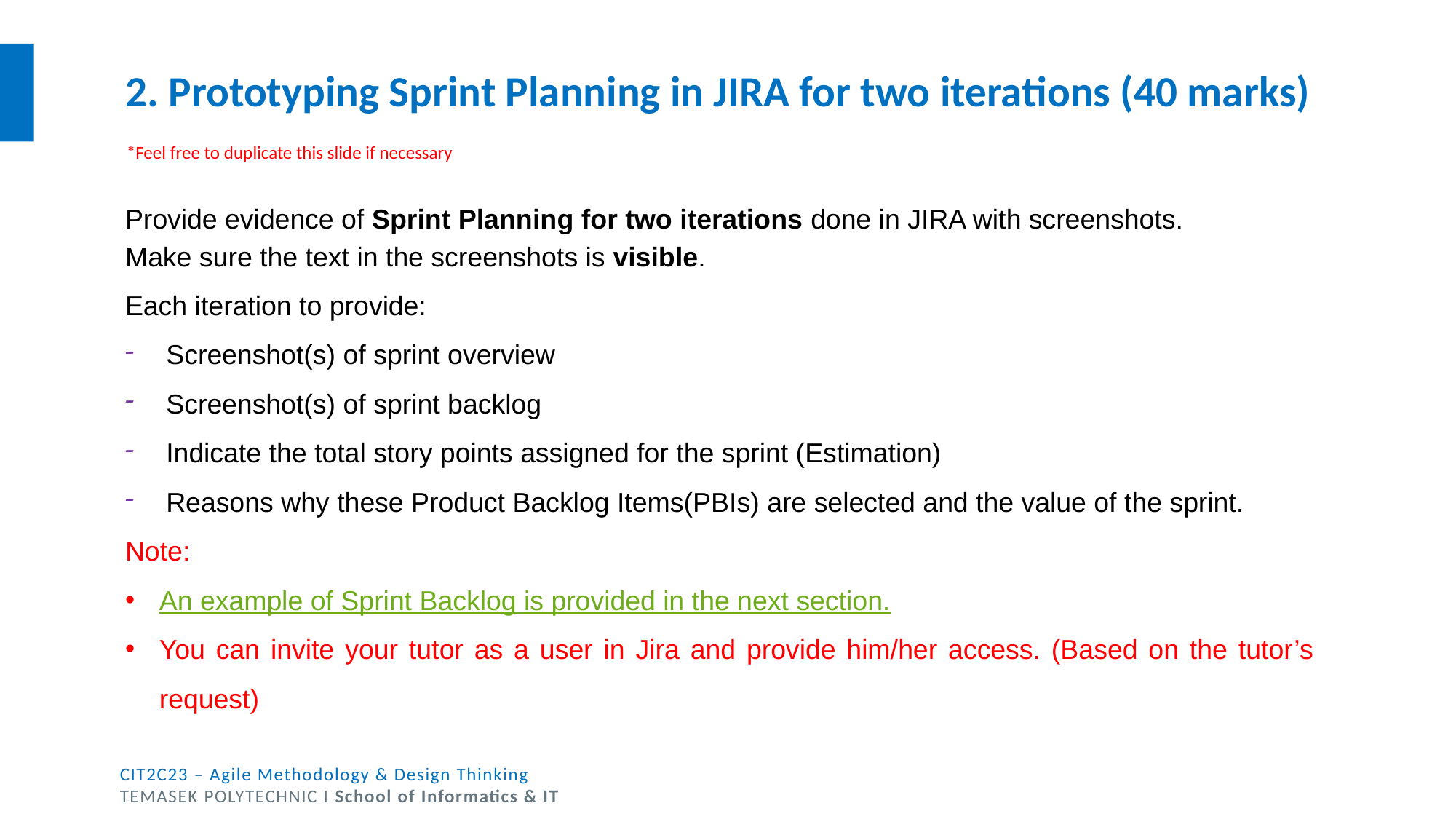

# 2. Prototyping Sprint Planning in JIRA for two iterations (40 marks)
*Feel free to duplicate this slide if necessary
Provide evidence of Sprint Planning for two iterations done in JIRA with screenshots.
Make sure the text in the screenshots is visible.
Each iteration to provide:
Screenshot(s) of sprint overview
Screenshot(s) of sprint backlog
Indicate the total story points assigned for the sprint (Estimation)
Reasons why these Product Backlog Items(PBIs) are selected and the value of the sprint.
Note:
An example of Sprint Backlog is provided in the next section.
You can invite your tutor as a user in Jira and provide him/her access. (Based on the tutor’s request)